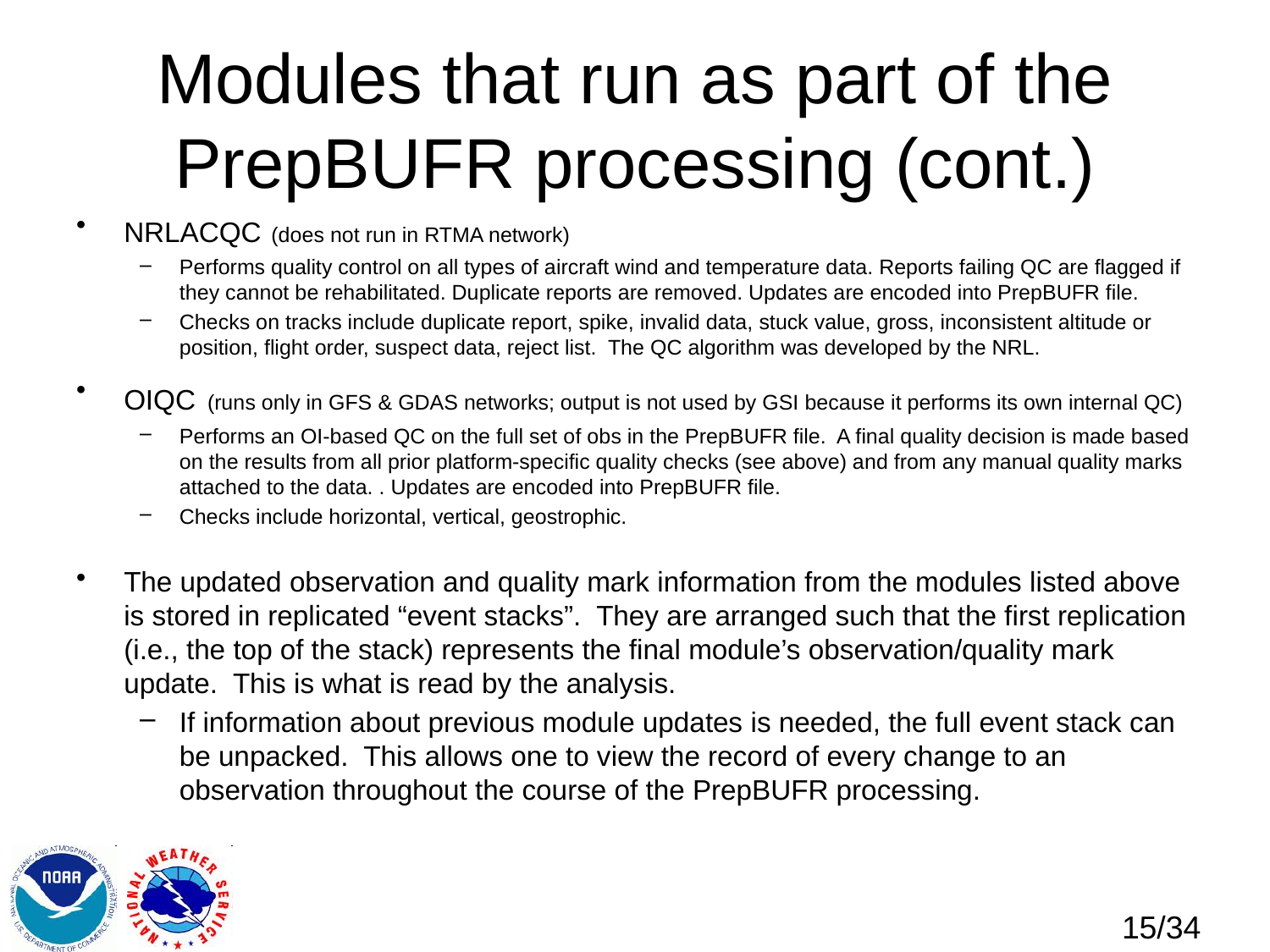

# Modules that run as part of the PrepBUFR processing (cont.)
NRLACQC (does not run in RTMA network)
Performs quality control on all types of aircraft wind and temperature data. Reports failing QC are flagged if they cannot be rehabilitated. Duplicate reports are removed. Updates are encoded into PrepBUFR file.
Checks on tracks include duplicate report, spike, invalid data, stuck value, gross, inconsistent altitude or position, flight order, suspect data, reject list.  The QC algorithm was developed by the NRL.
OIQC (runs only in GFS & GDAS networks; output is not used by GSI because it performs its own internal QC)
Performs an OI-based QC on the full set of obs in the PrepBUFR file.  A final quality decision is made based on the results from all prior platform-specific quality checks (see above) and from any manual quality marks attached to the data. . Updates are encoded into PrepBUFR file.
Checks include horizontal, vertical, geostrophic.

The updated observation and quality mark information from the modules listed above is stored in replicated “event stacks”.  They are arranged such that the first replication (i.e., the top of the stack) represents the final module’s observation/quality mark update.  This is what is read by the analysis.
If information about previous module updates is needed, the full event stack can be unpacked.  This allows one to view the record of every change to an observation throughout the course of the PrepBUFR processing.